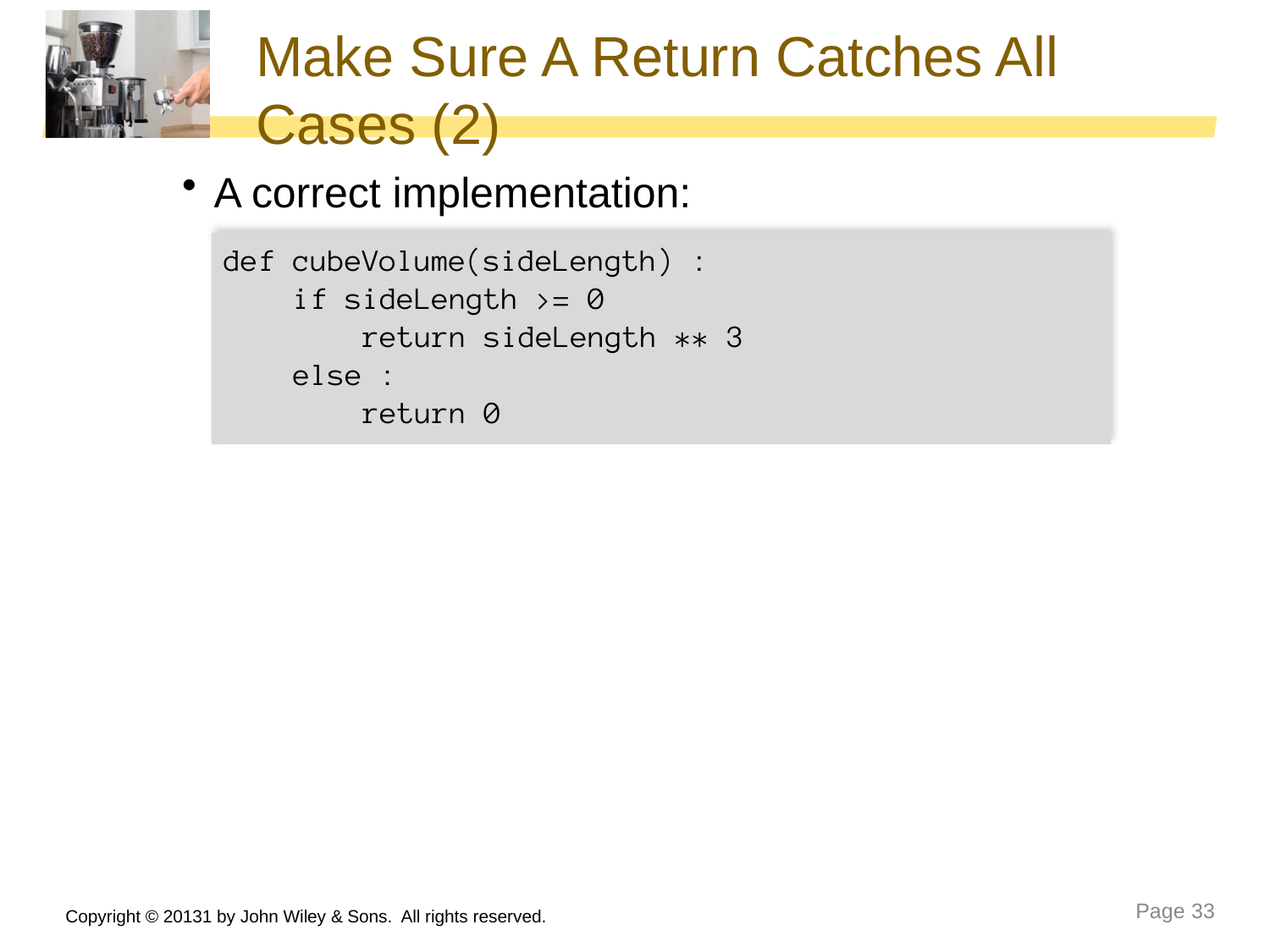

# Make Sure A Return Catches All Cases (2)
A correct implementation:
def cubeVolume(sideLength) :
    if sideLength >= 0
        return sideLength ** 3
    else :
        return 0

Copyright © 20131 by John Wiley & Sons.  All rights reserved.
Page 33